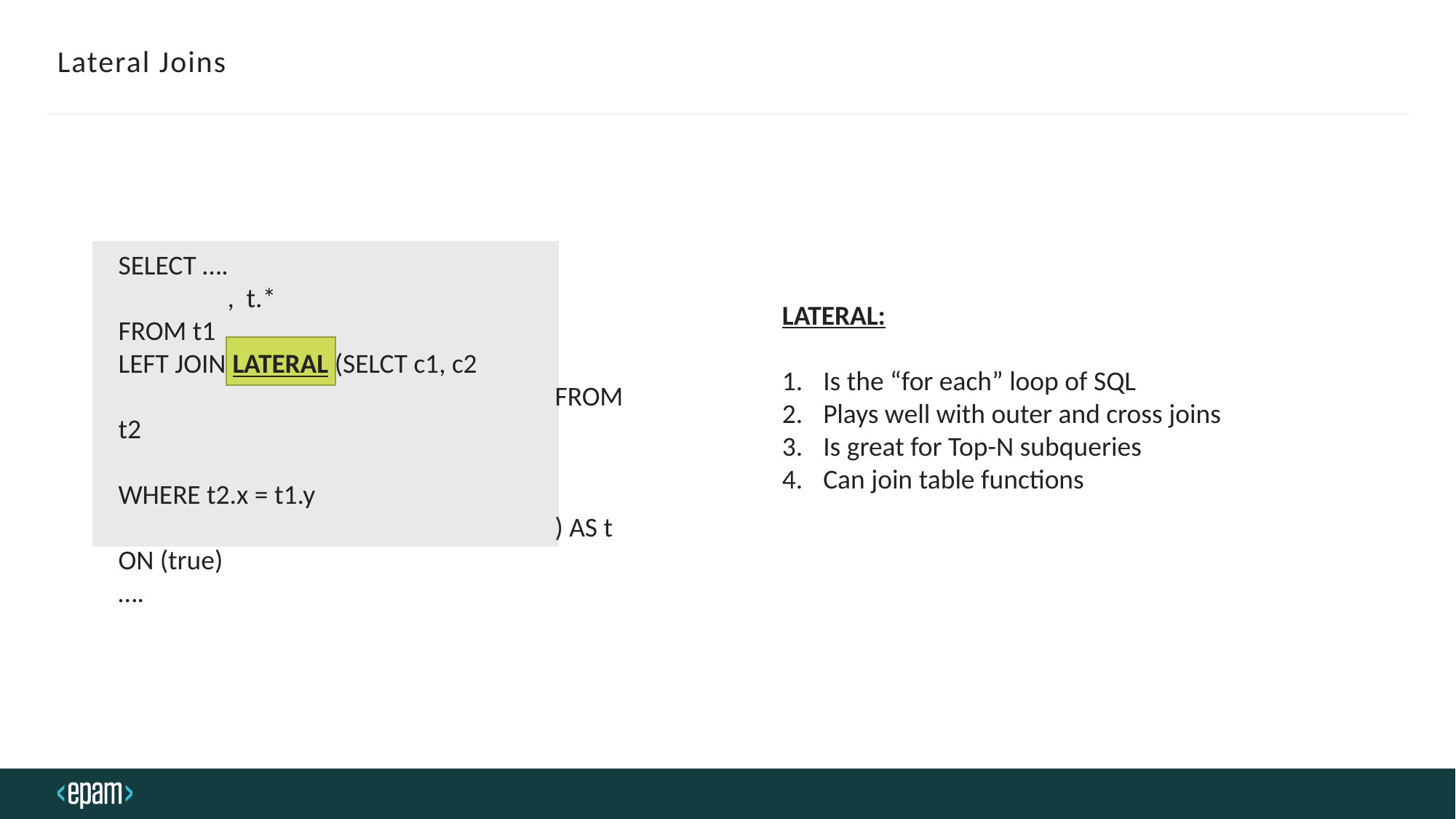

# Lateral Joins

SELECT ….
	,  t.*
FROM t1
LEFT JOIN LATERAL (SELCT c1, c2
				FROM t2
				WHERE t2.x = t1.y
				) AS t
ON (true)
….
LATERAL:

Is the “for each” loop of SQL
Plays well with outer and cross joins
Is great for Top-N subqueries
Can join table functions